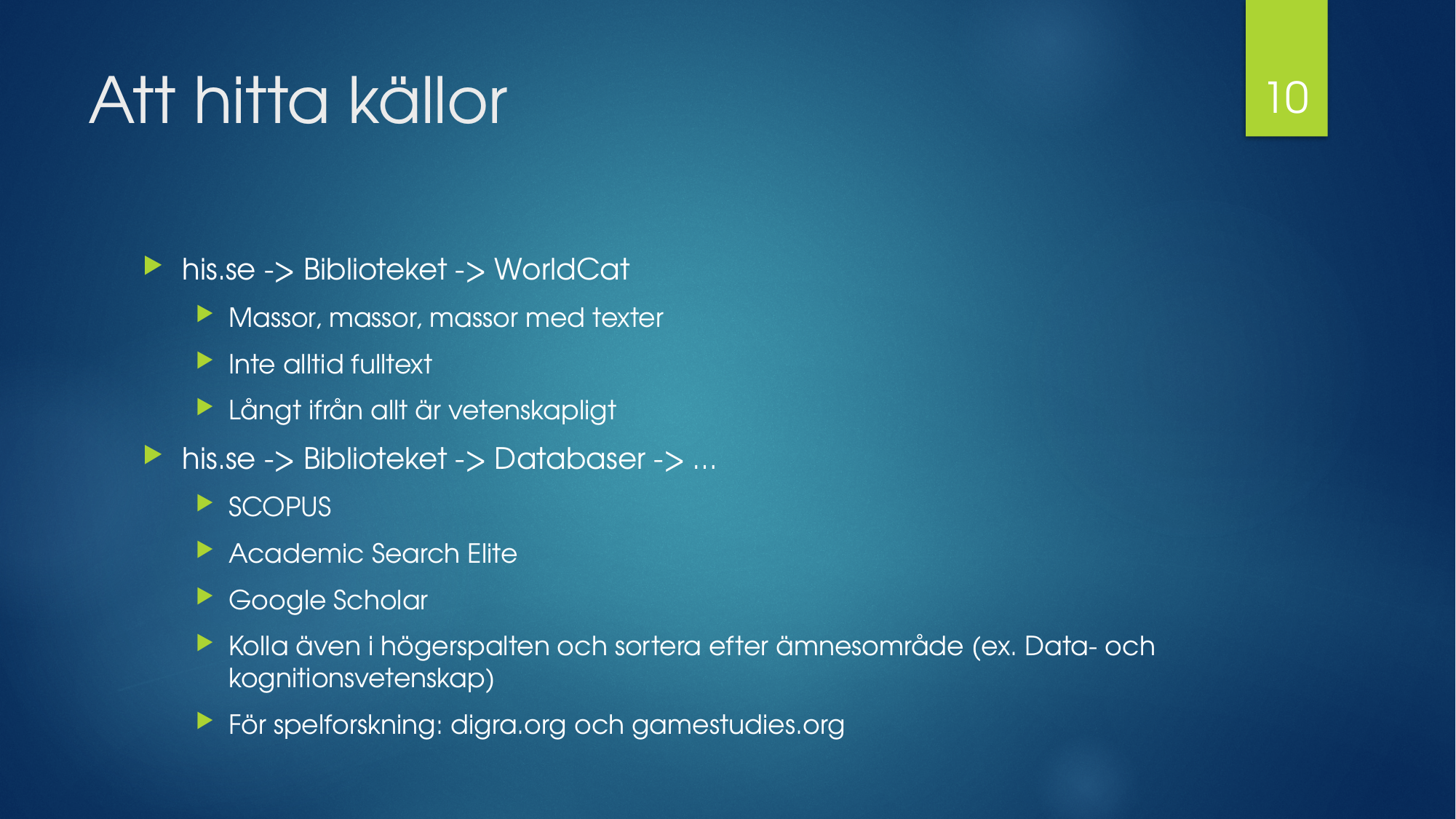

10
# Att hitta källor
his.se -> Biblioteket -> WorldCat
Massor, massor, massor med texter
Inte alltid fulltext
Långt ifrån allt är vetenskapligt
his.se -> Biblioteket -> Databaser -> …
SCOPUS
Academic Search Elite
Google Scholar
Kolla även i högerspalten och sortera efter ämnesområde (ex. Data- och kognitionsvetenskap)
För spelforskning: digra.org och gamestudies.org